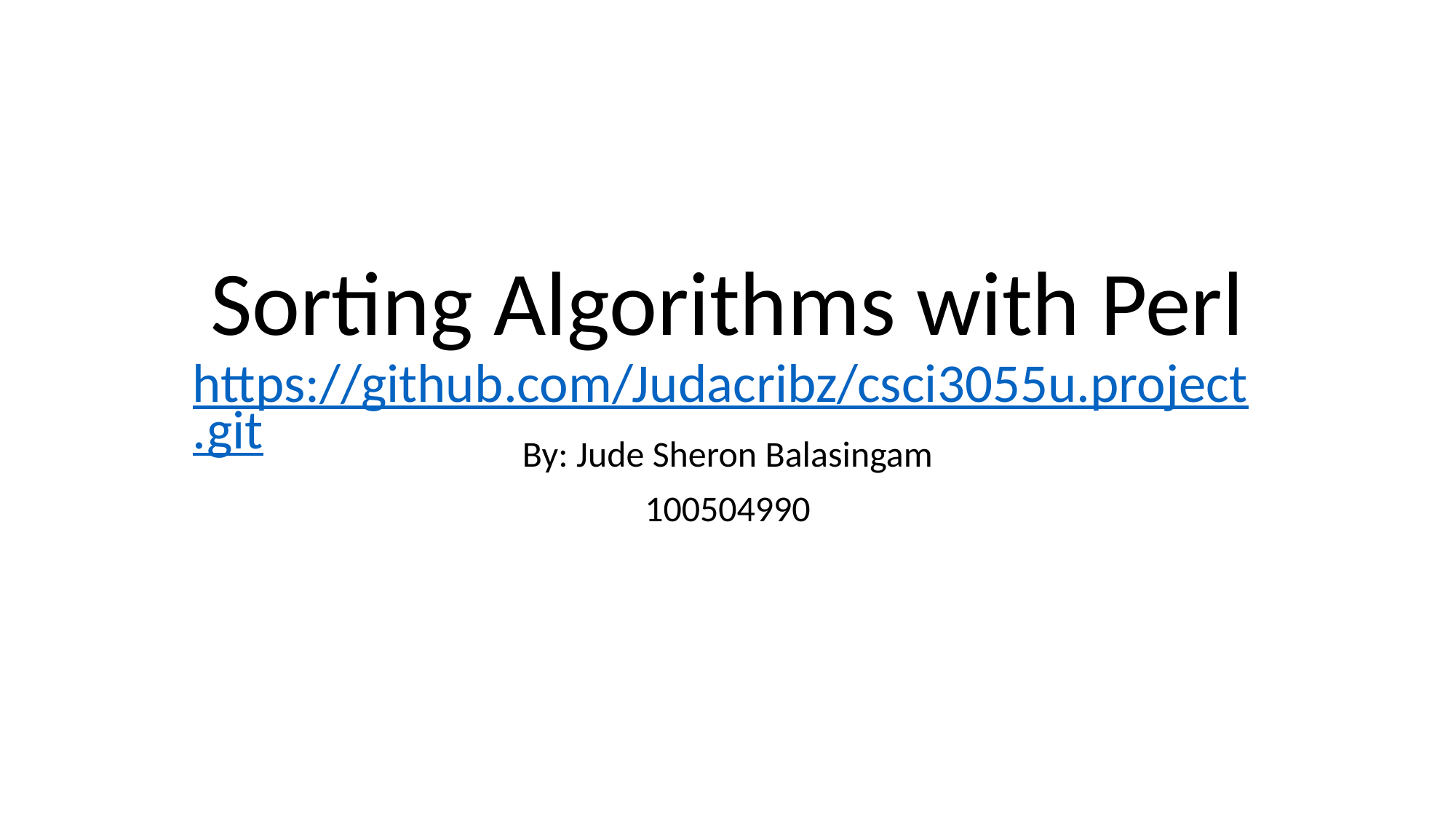

# Sorting Algorithms with Perl https://github.com/Judacribz/csci3055u.project.git
By: Jude Sheron Balasingam
100504990